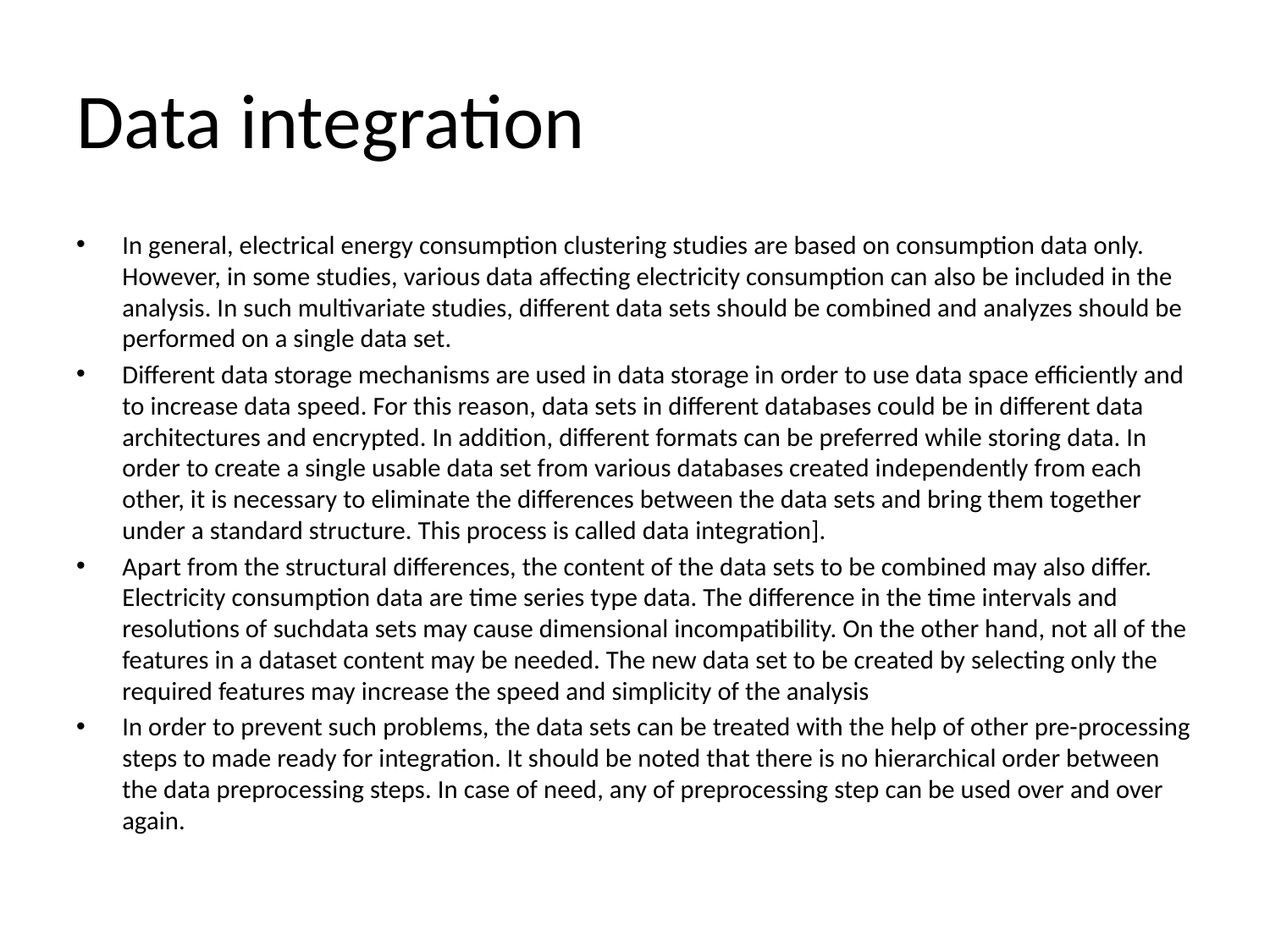

# Data integration
In general, electrical energy consumption clustering studies are based on consumption data only. However, in some studies, various data affecting electricity consumption can also be included in the analysis. In such multivariate studies, different data sets should be combined and analyzes should be performed on a single data set.
Different data storage mechanisms are used in data storage in order to use data space efficiently and to increase data speed. For this reason, data sets in different databases could be in different data architectures and encrypted. In addition, different formats can be preferred while storing data. In order to create a single usable data set from various databases created independently from each other, it is necessary to eliminate the differences between the data sets and bring them together under a standard structure. This process is called data integration].
Apart from the structural differences, the content of the data sets to be combined may also differ. Electricity consumption data are time series type data. The difference in the time intervals and resolutions of suchdata sets may cause dimensional incompatibility. On the other hand, not all of the features in a dataset content may be needed. The new data set to be created by selecting only the required features may increase the speed and simplicity of the analysis
In order to prevent such problems, the data sets can be treated with the help of other pre-processing steps to made ready for integration. It should be noted that there is no hierarchical order between the data preprocessing steps. In case of need, any of preprocessing step can be used over and over again.